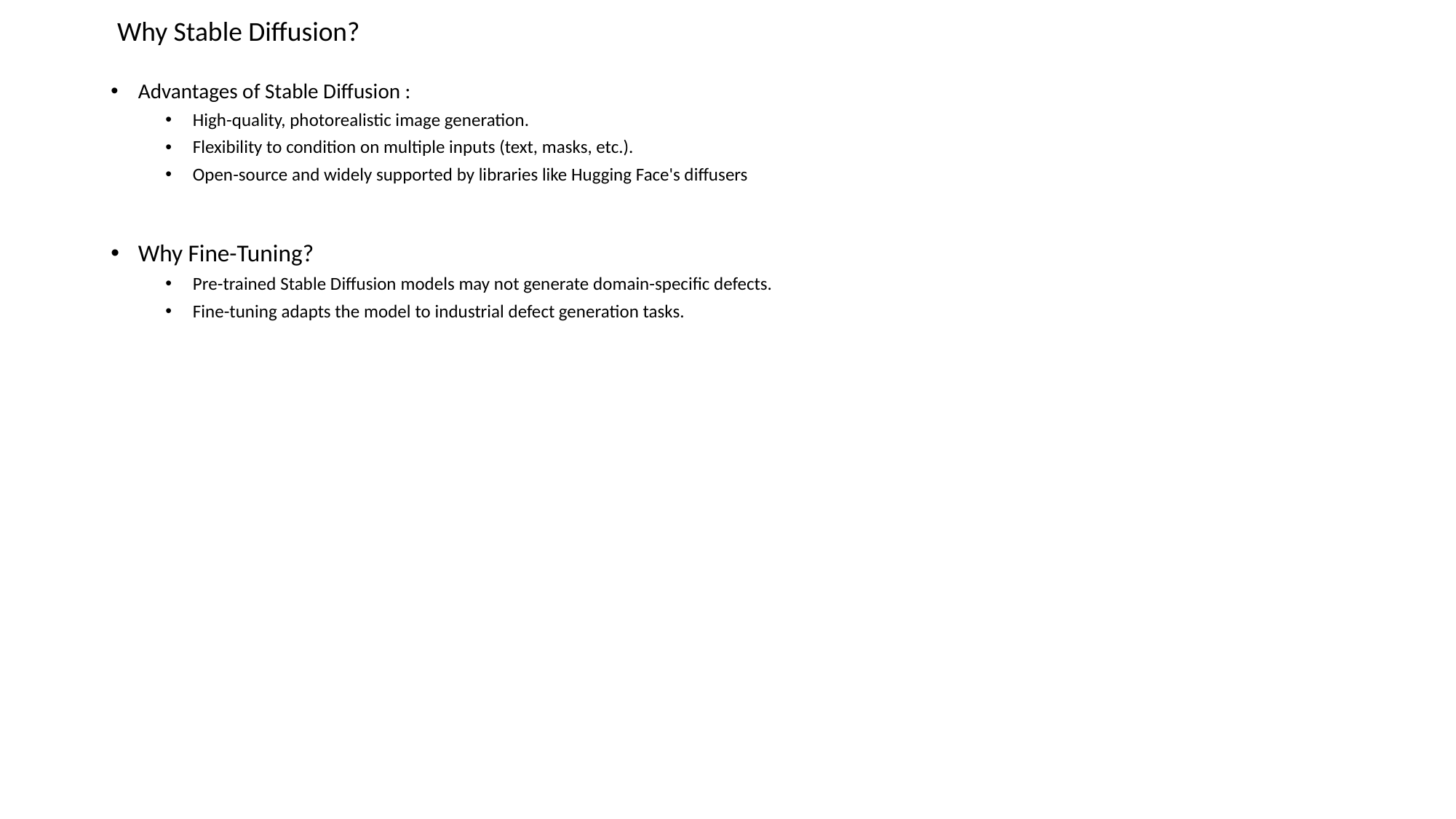

# Why Stable Diffusion?
Advantages of Stable Diffusion :
High-quality, photorealistic image generation.
Flexibility to condition on multiple inputs (text, masks, etc.).
Open-source and widely supported by libraries like Hugging Face's diffusers

Why Fine-Tuning?
Pre-trained Stable Diffusion models may not generate domain-specific defects.
Fine-tuning adapts the model to industrial defect generation tasks.